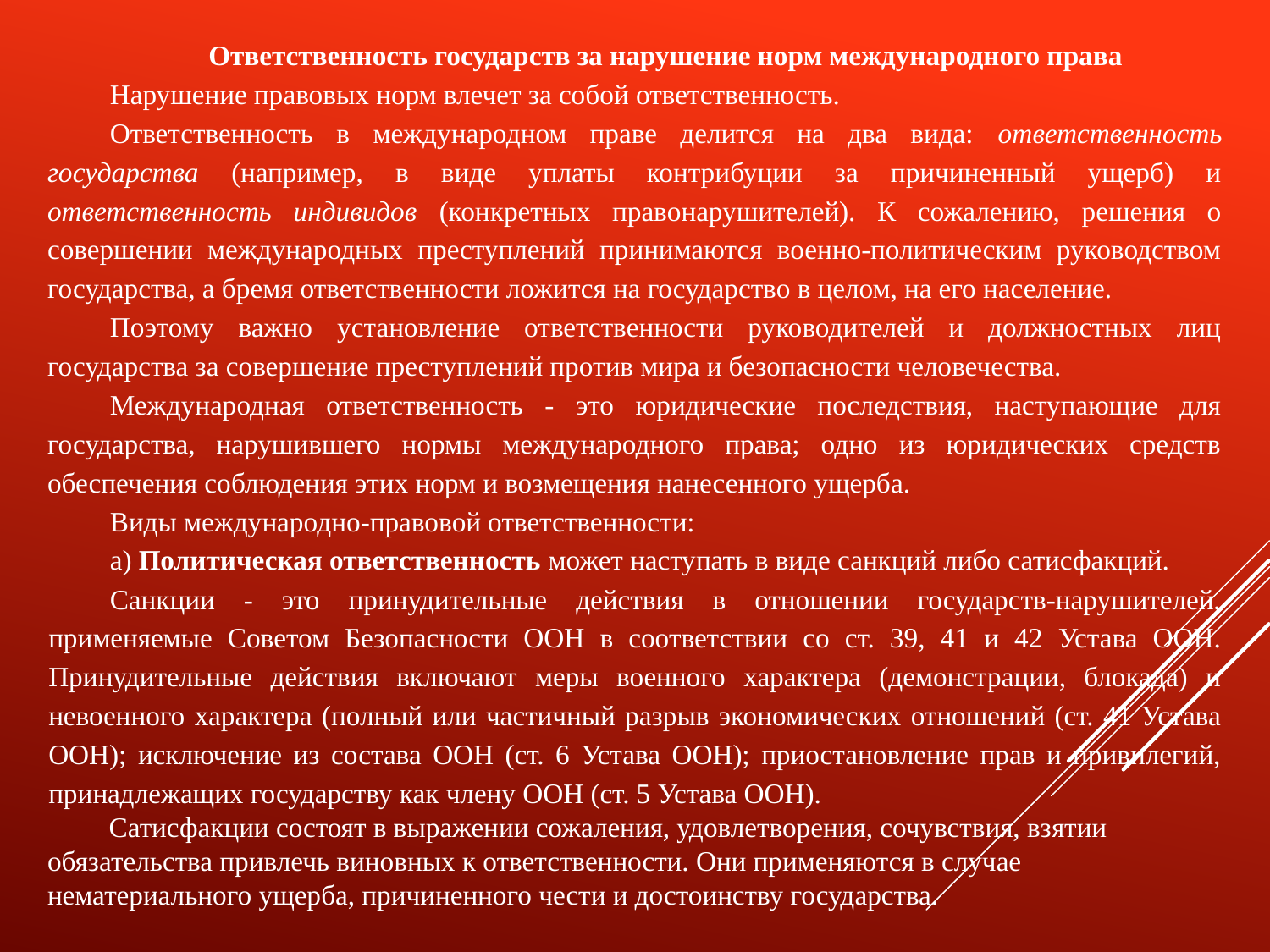

Ответственность государств за нарушение норм международного права
Нарушение правовых норм влечет за собой ответственность.
Ответственность в международном праве делится на два вида: ответственность государства (например, в виде уплаты контрибуции за причиненный ущерб) и ответственность индивидов (конкретных правонарушителей). К сожалению, решения о совершении международных преступлений принимаются военно-политическим руководством государства, а бремя ответственности ложится на государство в целом, на его население.
Поэтому важно установление ответственности руководителей и должностных лиц государства за совершение преступлений против мира и безопасности человечества.
Международная ответственность - это юридические последствия, наступающие для государства, нарушившего нормы международного права; одно из юридических средств обеспечения соблюдения этих норм и возмещения нанесенного ущерба.
Виды международно-правовой ответственности:
а) Политическая ответственность может наступать в виде санкций либо сатисфакций.
Санкции - это принудительные действия в отношении государств-нарушителей, применяемые Советом Безопасности ООН в соответствии со ст. 39, 41 и 42 Устава ООН. Принудительные действия включают меры военного характера (демонстрации, блокада) и невоенного характера (полный или частичный разрыв экономических отношений (ст. 41 Устава ООН); исключение из состава ООН (ст. 6 Устава ООН); приостановление прав и привилегий, принадлежащих государству как члену ООН (ст. 5 Устава ООН).
Сатисфакции состоят в выражении сожаления, удовлетворения, сочувствия, взятии обязательства привлечь виновных к ответственности. Они применяются в случае нематериального ущерба, причиненного чести и достоинству государства.